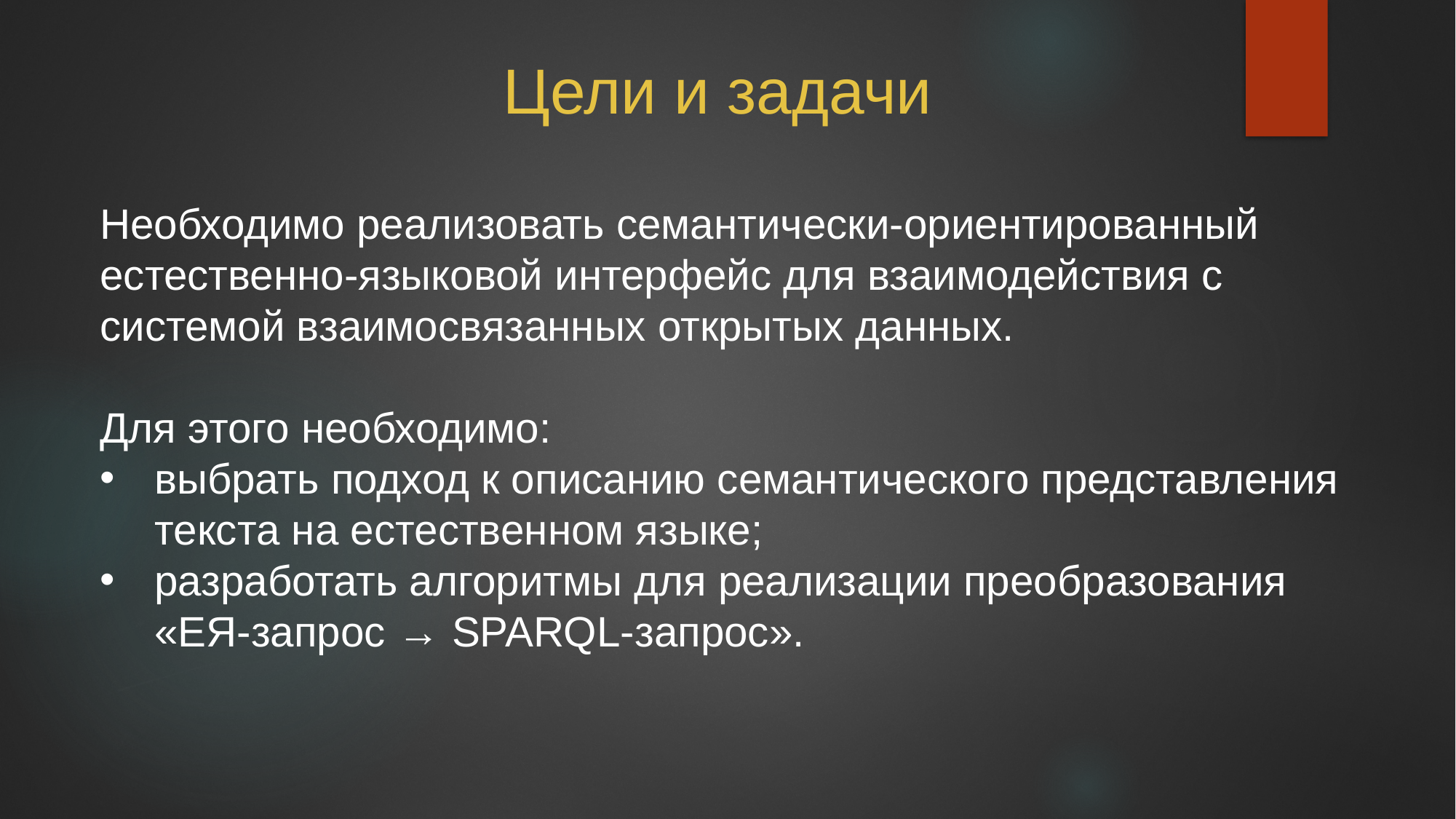

# Цели и задачи
Необходимо реализовать семантически-ориентированный естественно-языковой интерфейс для взаимодействия с системой взаимосвязанных открытых данных.

Для этого необходимо:
выбрать подход к описанию семантического представления текста на естественном языке;
разработать алгоритмы для реализации преобразования «ЕЯ-запрос → SPARQL-запрос».